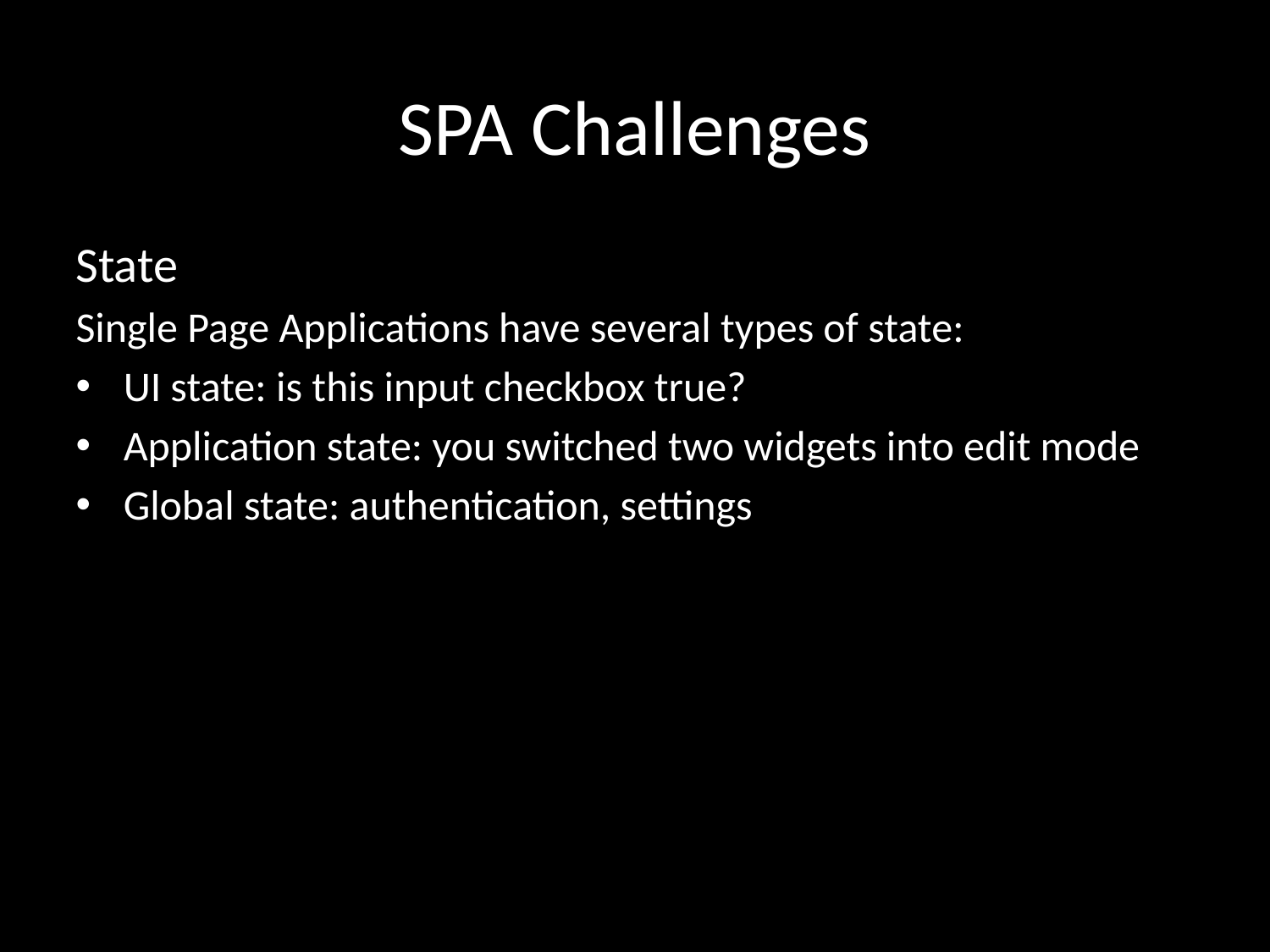

# SPA Challenges
State
Single Page Applications have several types of state:
UI state: is this input checkbox true?
Application state: you switched two widgets into edit mode
Global state: authentication, settings